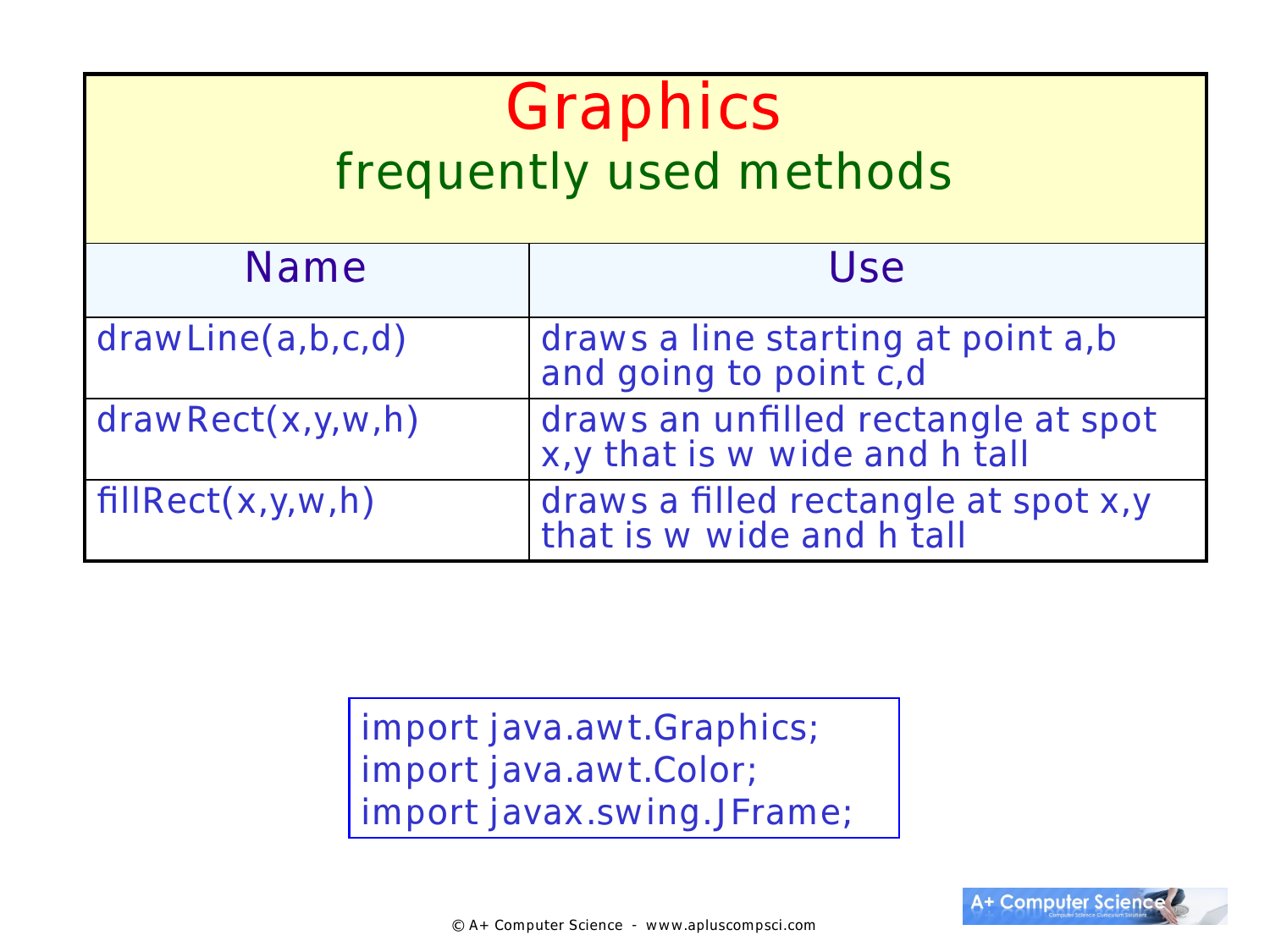

| Graphics frequently used methods |  |
| --- | --- |
| Name | Use |
| drawLine(a,b,c,d) | draws a line starting at point a,b and going to point c,d |
| drawRect(x,y,w,h) | draws an unfilled rectangle at spot x,y that is w wide and h tall |
| fillRect(x,y,w,h) | draws a filled rectangle at spot x,y that is w wide and h tall |
import java.awt.Graphics;
import java.awt.Color;
import javax.swing.JFrame;

© A+ Computer Science  -  www.apluscompsci.com